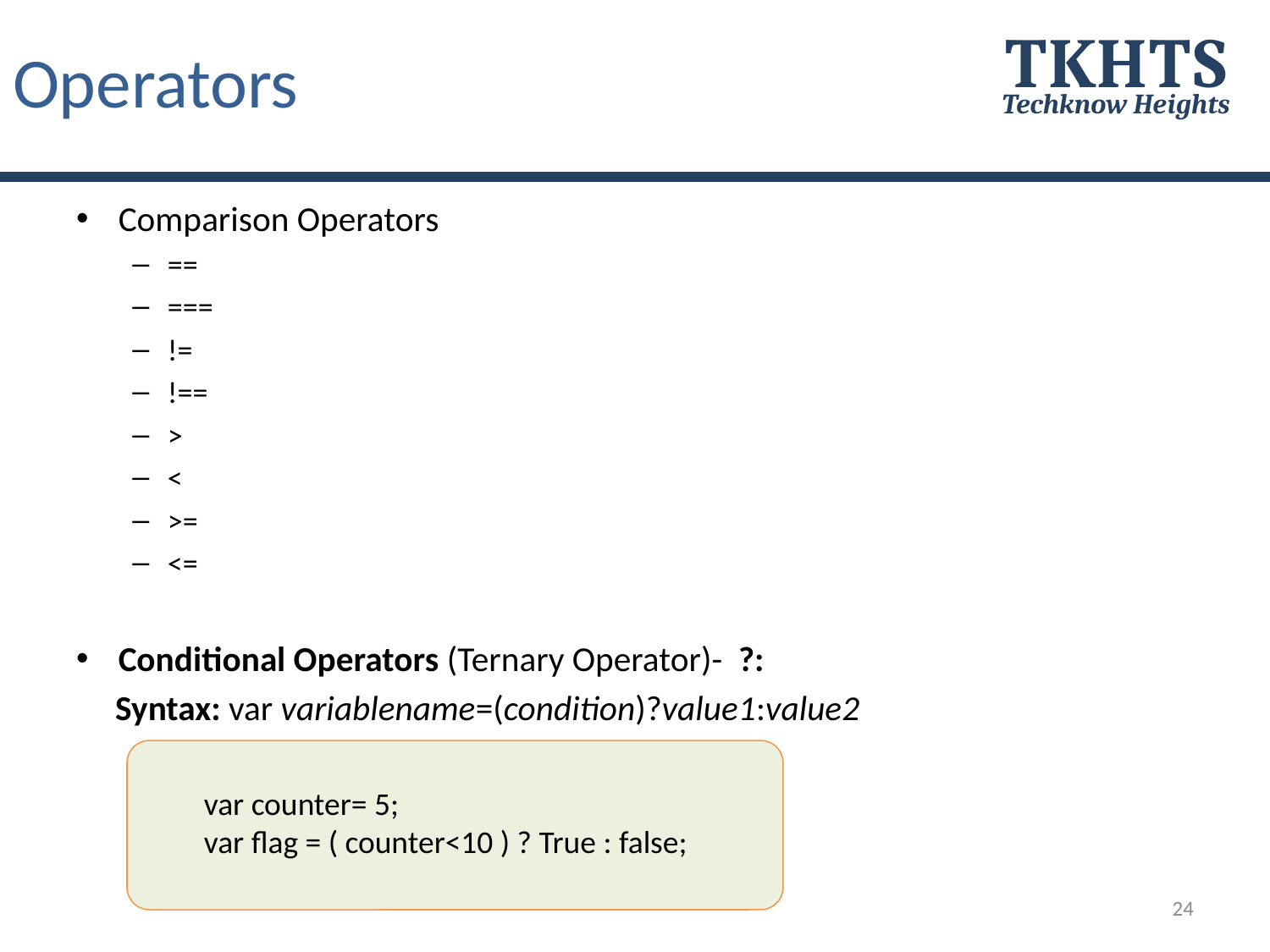

# Operators
TKHTS
Techknow Heights

Comparison Operators
==
===
!=
!==
>
<
>=
<=

Conditional Operators (Ternary Operator)-  ?:
     Syntax: var variablename=(condition)?value1:value2

var counter= 5;
var flag = ( counter<10 ) ? True : false;
24